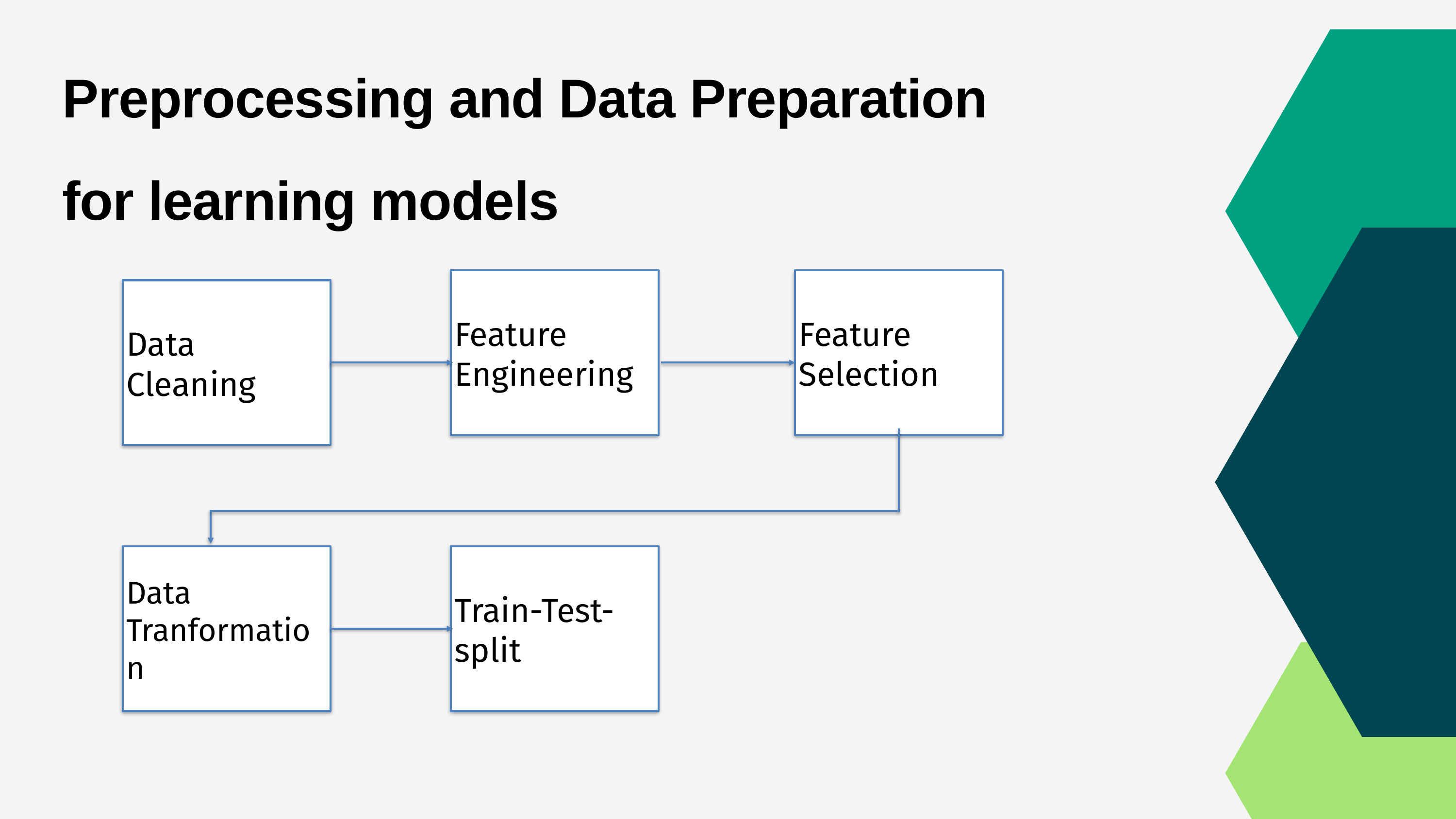

Preprocessing and Data Preparation for learning models

Feature Engineering
Feature Selection
Data Cleaning

Data Tranformation
Train-Test-split